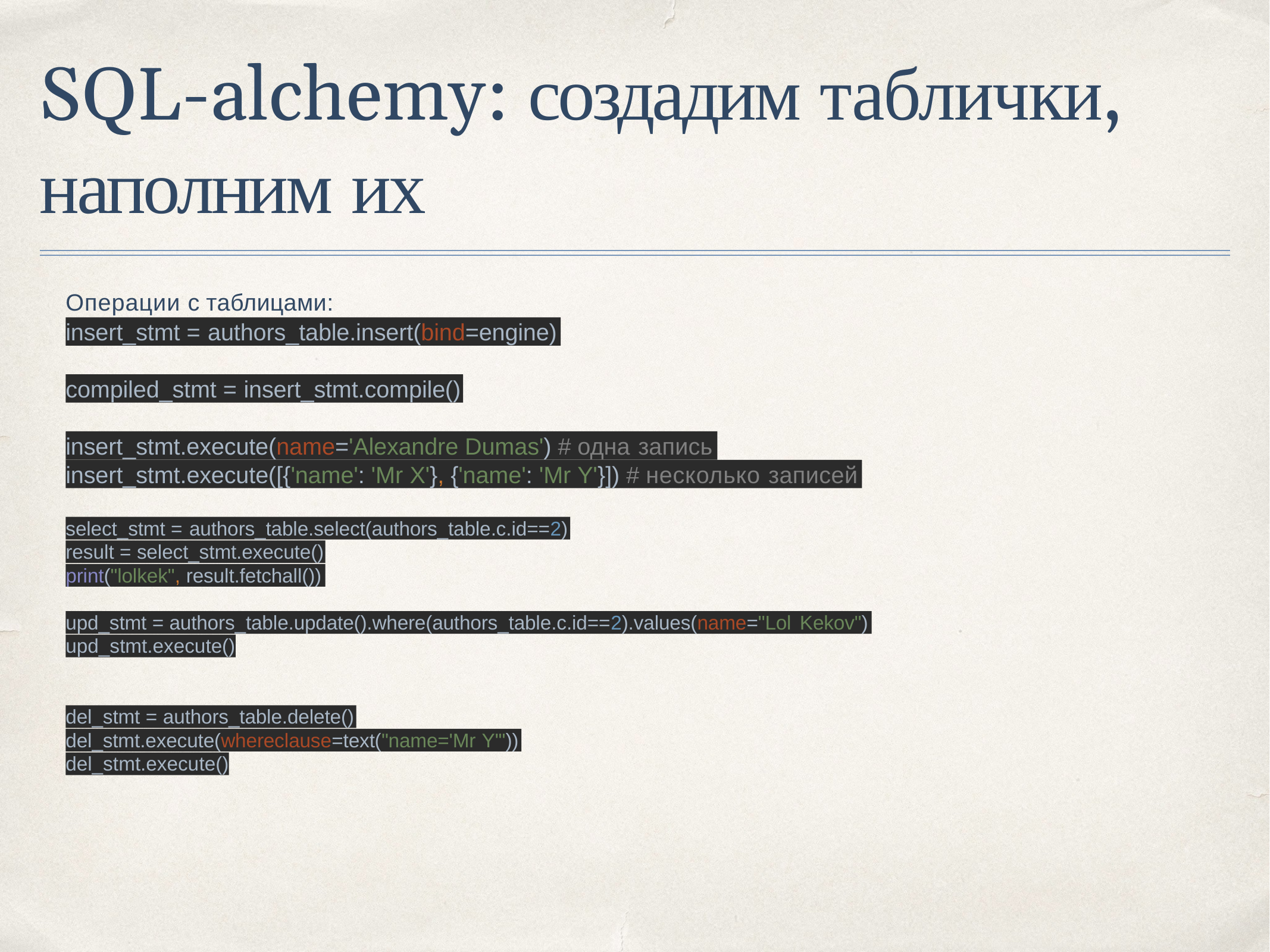

# SQL-alchemy: создадим таблички,  наполним их
Операции с таблицами:
insert_stmt = authors_table.insert(bind=engine)
compiled_stmt = insert_stmt.compile()
insert_stmt.execute(name='Alexandre Dumas') # одна запись
insert_stmt.execute([{'name': 'Mr X'}, {'name': 'Mr Y'}]) # несколько записей
select_stmt = authors_table.select(authors_table.c.id==2)
result = select_stmt.execute()
print("lolkek", result.fetchall())
upd_stmt = authors_table.update().where(authors_table.c.id==2).values(name="Lol Kekov")
upd_stmt.execute()
del_stmt = authors_table.delete()
del_stmt.execute(whereclause=text("name='Mr Y'"))
del_stmt.execute()